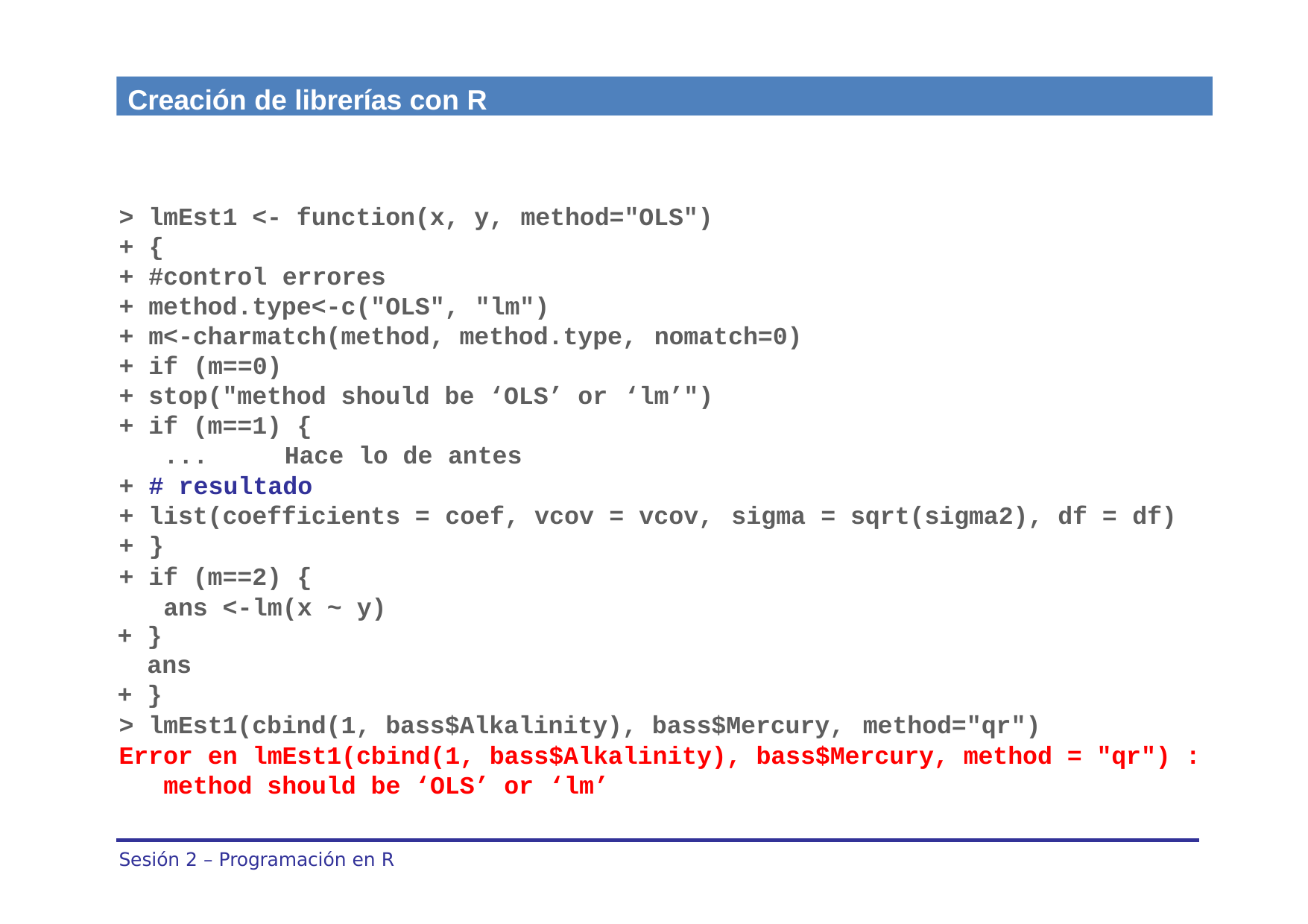

Creación de librerías con R
> lmEst1 <- function(x, y, method="OLS")
+ {
+ #control errores
+ method.type<-c("OLS", "lm")
+ m<-charmatch(method, method.type, nomatch=0)
+ if (m==0)
+ stop("method should be ‘OLS’ or ‘lm’")
+ if (m==1) {
...	Hace lo de antes
+ # resultado
+ list(coefficients = coef, vcov = vcov,
+ }
+ if (m==2) {
   ans <-lm(x ~ y)
+ }
  ans
+ }
sigma
= sqrt(sigma2), df = df)
> lmEst1(cbind(1, bass$Alkalinity), bass$Mercury, method="qr")
Error en lmEst1(cbind(1, bass$Alkalinity), bass$Mercury, method = "qr") :  method should be ‘OLS’ or ‘lm’

Sesión 2 – Programación en R